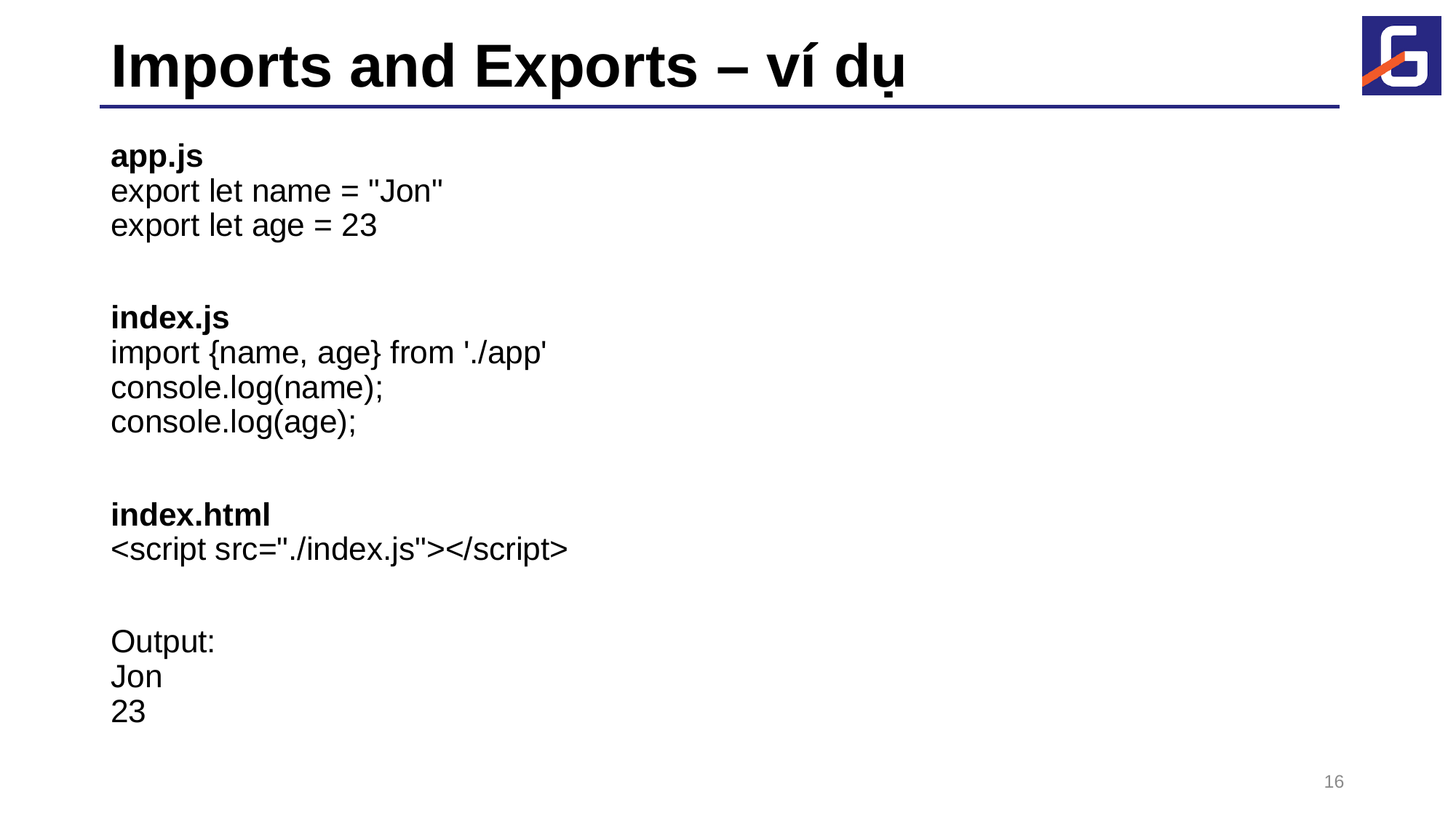

# Imports and Exports – ví dụ
app.js
export let name = "Jon"
export let age = 23

index.js
import {name, age} from './app'
console.log(name);
console.log(age);

index.html
<script src="./index.js"></script>

Output:
Jon
23
16